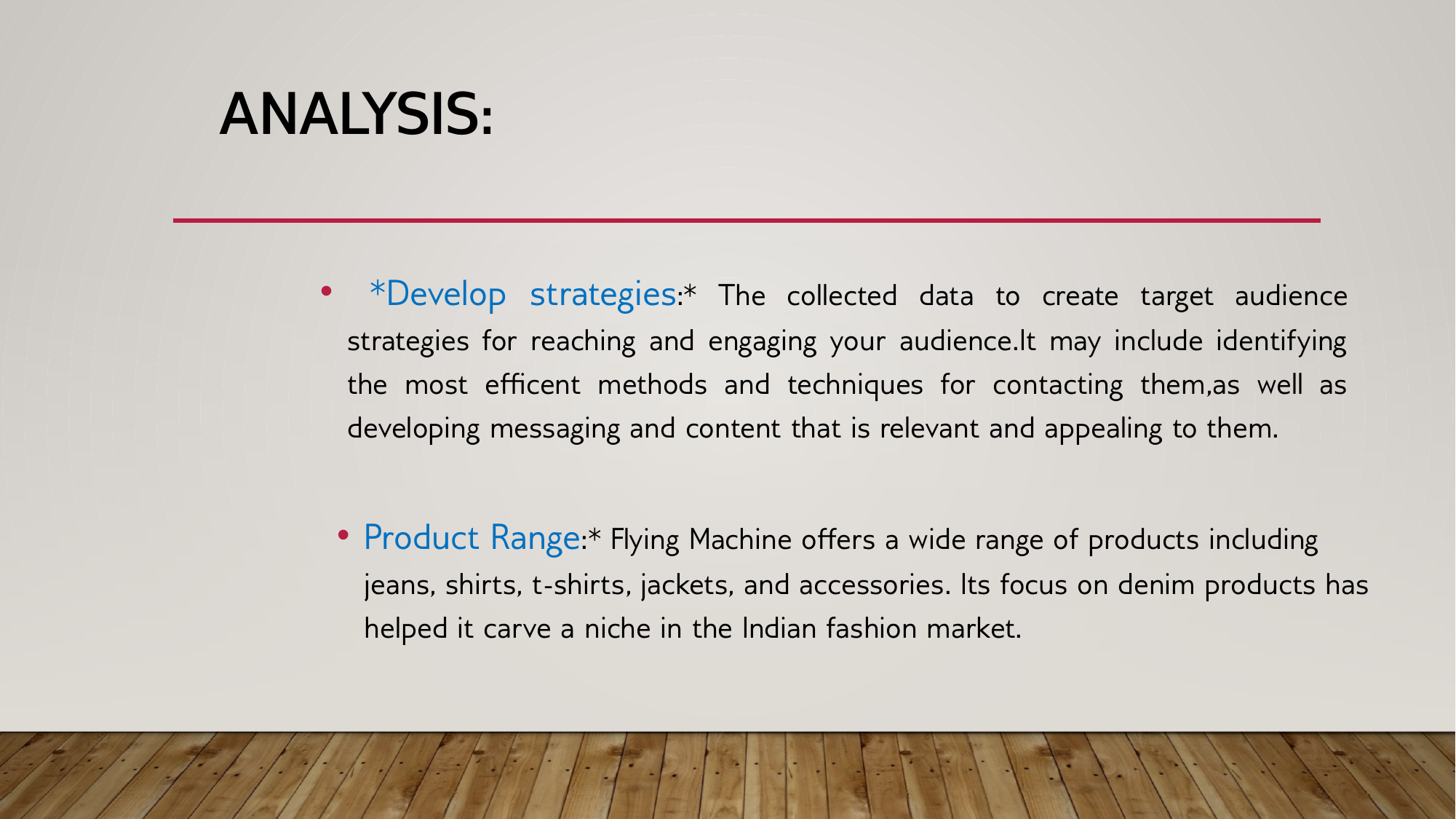

# Analysis:
 *Develop strategies:* The collected data to create target audience strategies for reaching and engaging your audience.It may include identifying the most efficent methods and techniques for contacting them,as well as developing messaging and content that is relevant and appealing to them.

Product Range:* Flying Machine offers a wide range of products including jeans, shirts, t-shirts, jackets, and accessories. Its focus on denim products has helped it carve a niche in the Indian fashion market.